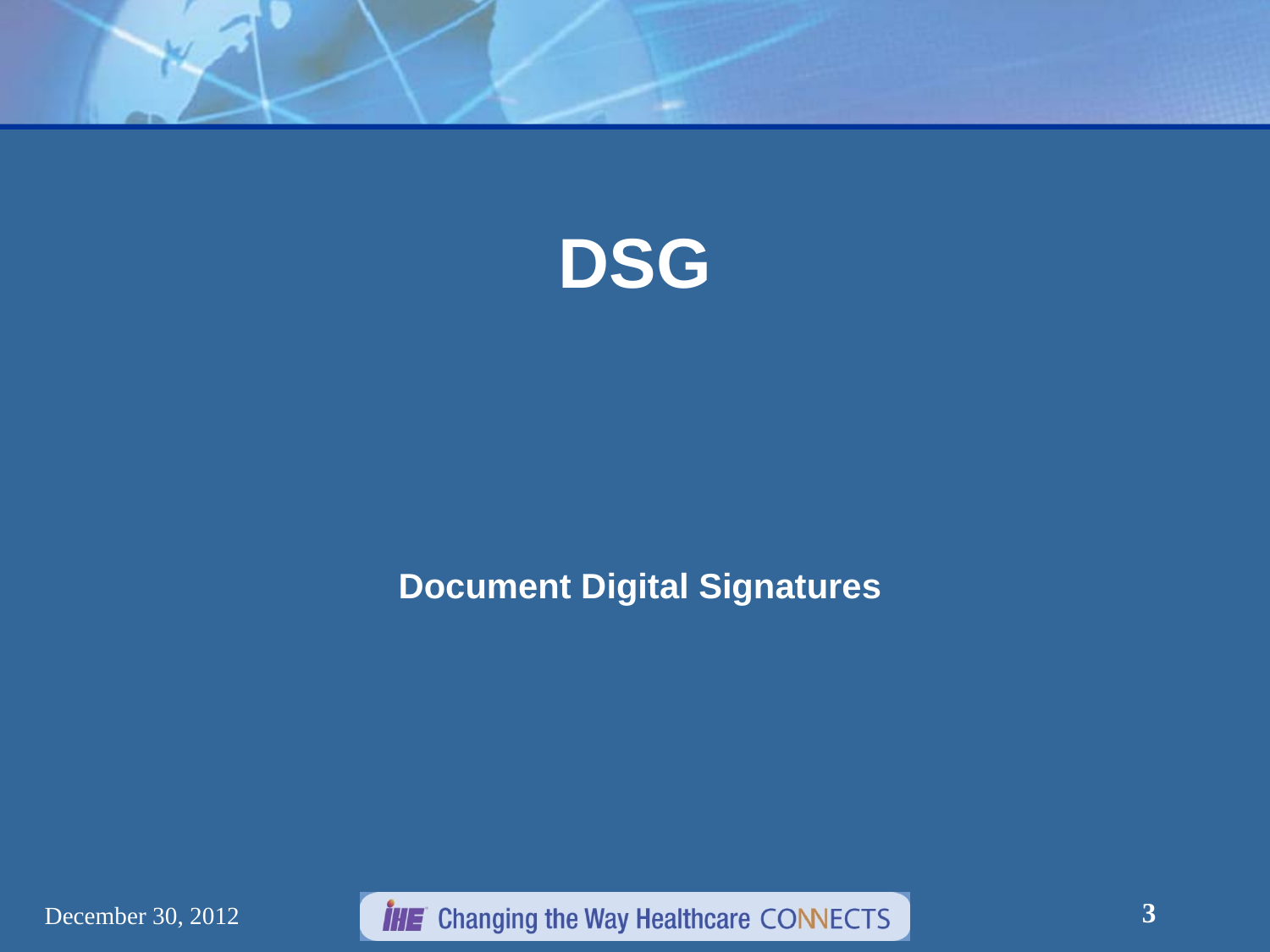

# DSG
Document Digital Signatures
3
December 30, 2012